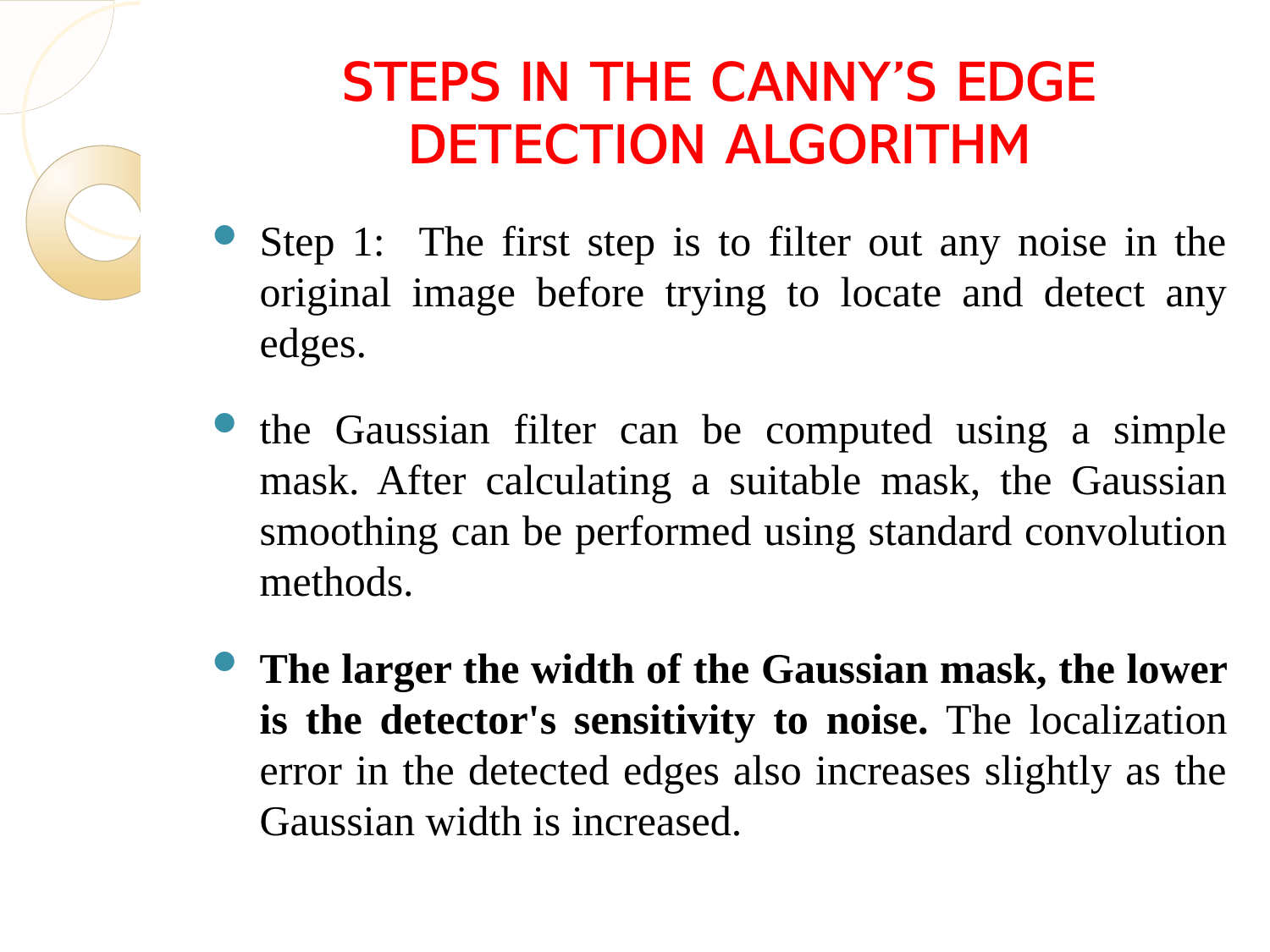

# STEPS IN THE CANNY’S EDGE DETECTION ALGORITHM
Step 1:  The first step is to filter out any noise in the original image before trying to locate and detect any edges.
the Gaussian filter can be computed using a simple mask. After calculating a suitable mask, the Gaussian smoothing can be performed using standard convolution methods.
The larger the width of the Gaussian mask, the lower is the detector's sensitivity to noise. The localization error in the detected edges also increases slightly as the Gaussian width is increased.